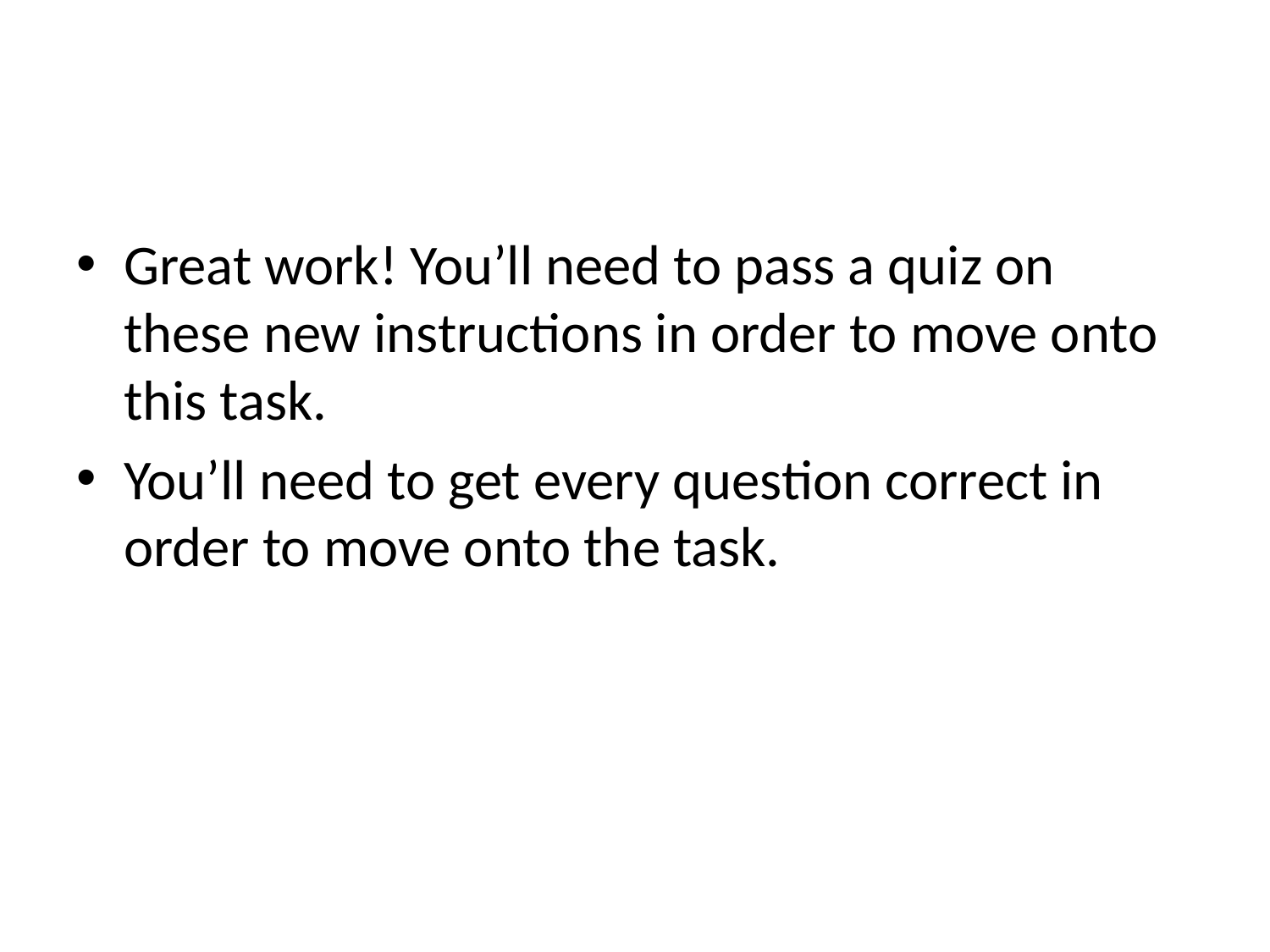

Great work! You’ll need to pass a quiz on these new instructions in order to move onto this task.
You’ll need to get every question correct in order to move onto the task.